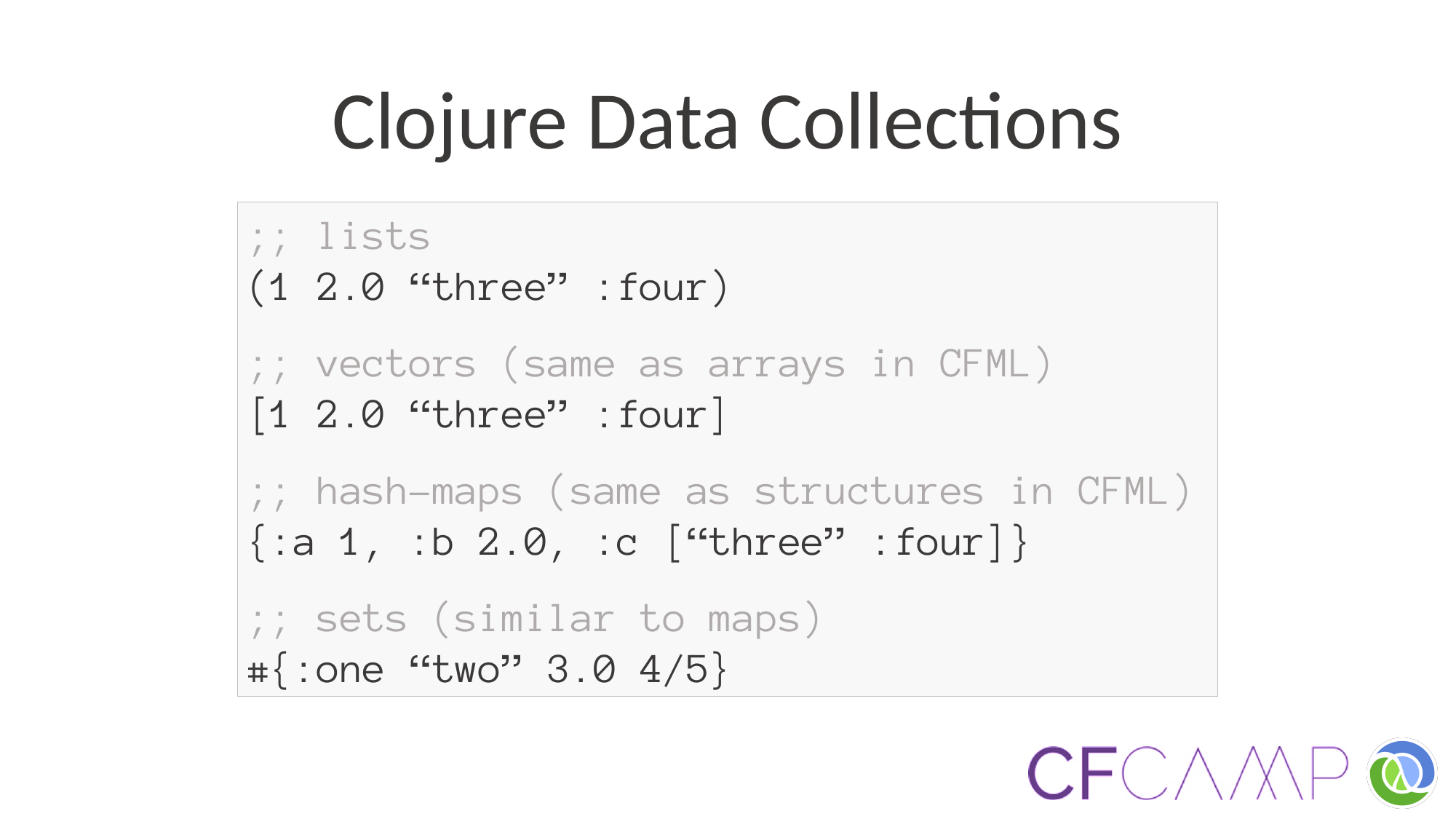

# Clojure Data Collections
;; lists
(1 2.0 “three” :four)
;; vectors (same as arrays in CFML)
[1 2.0 “three” :four]
;; hash-maps (same as structures in CFML)
{:a 1, :b 2.0, :c [“three” :four]}
;; sets (similar to maps)
#{:one “two” 3.0 4/5}